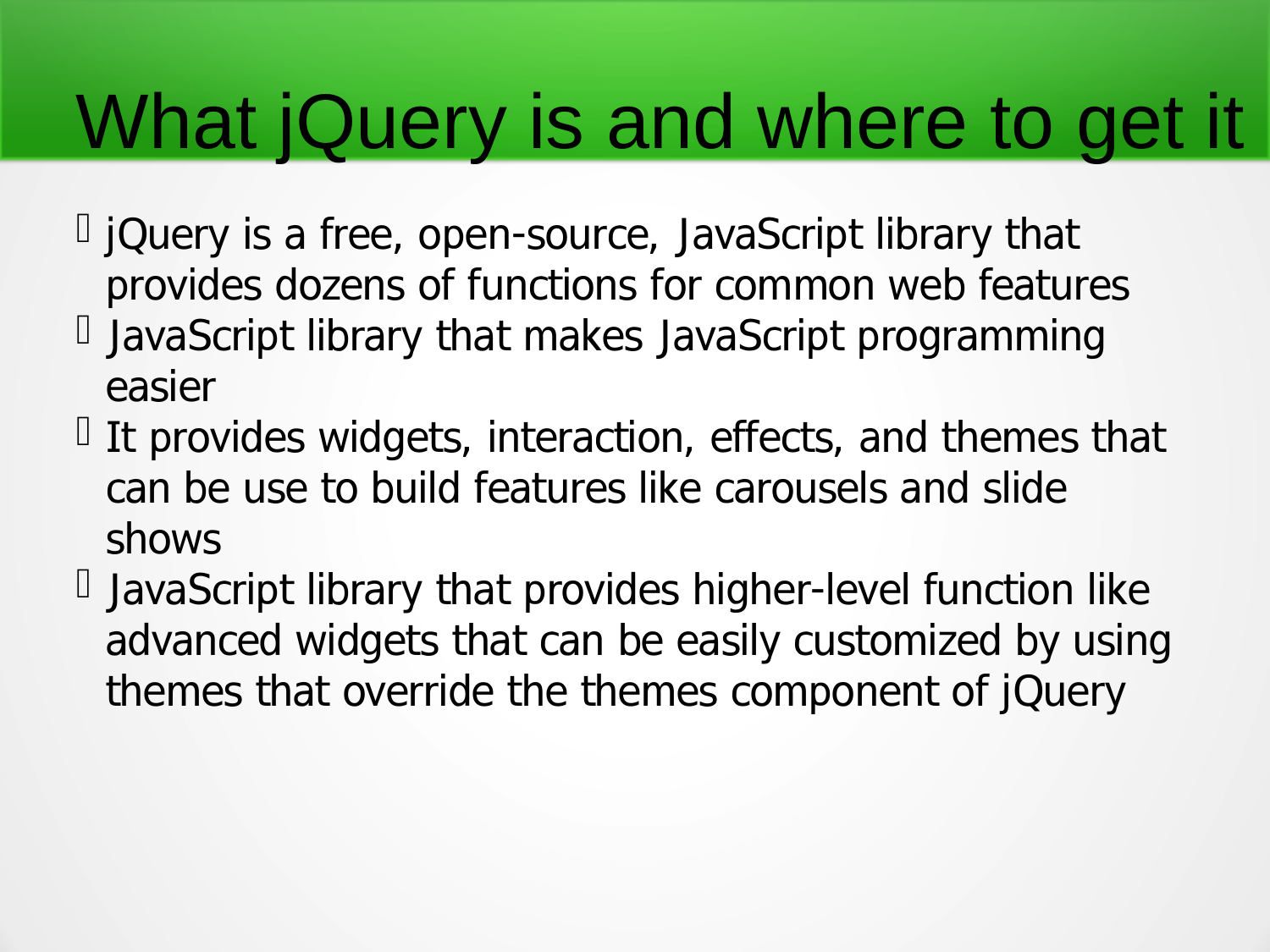

What jQuery is and where to get it
jQuery is a free, open-source, JavaScript library that provides dozens of functions for common web features
JavaScript library that makes JavaScript programming easier
It provides widgets, interaction, effects, and themes that can be use to build features like carousels and slide shows
JavaScript library that provides higher-level function like advanced widgets that can be easily customized by using themes that override the themes component of jQuery